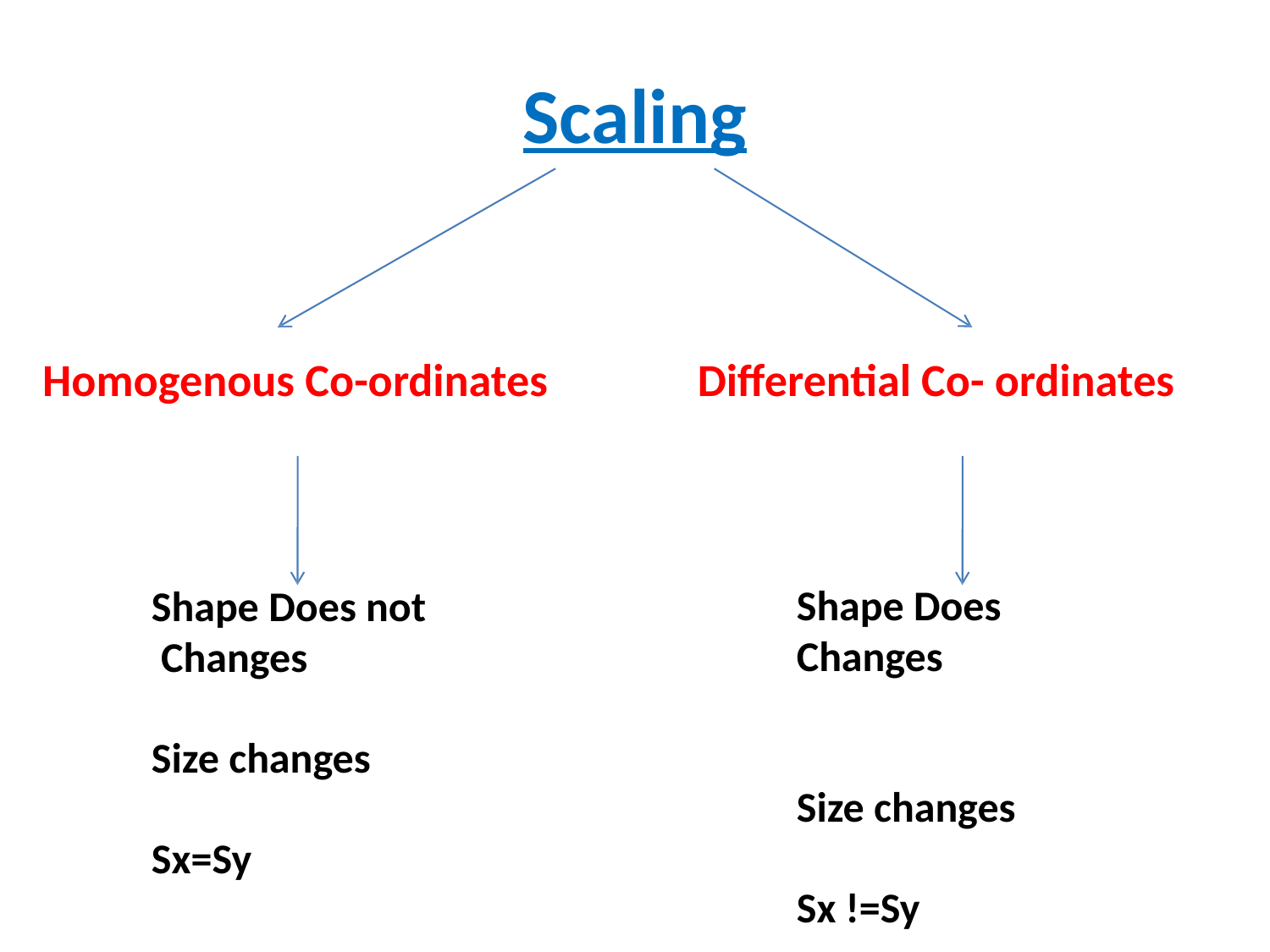

# Scaling

Homogenous Co-ordinates
Differential Co- ordinates

Shape Does not  Changes

Size changes

Sx=Sy
Shape Does	Changes

Size changes

Sx !=Sy